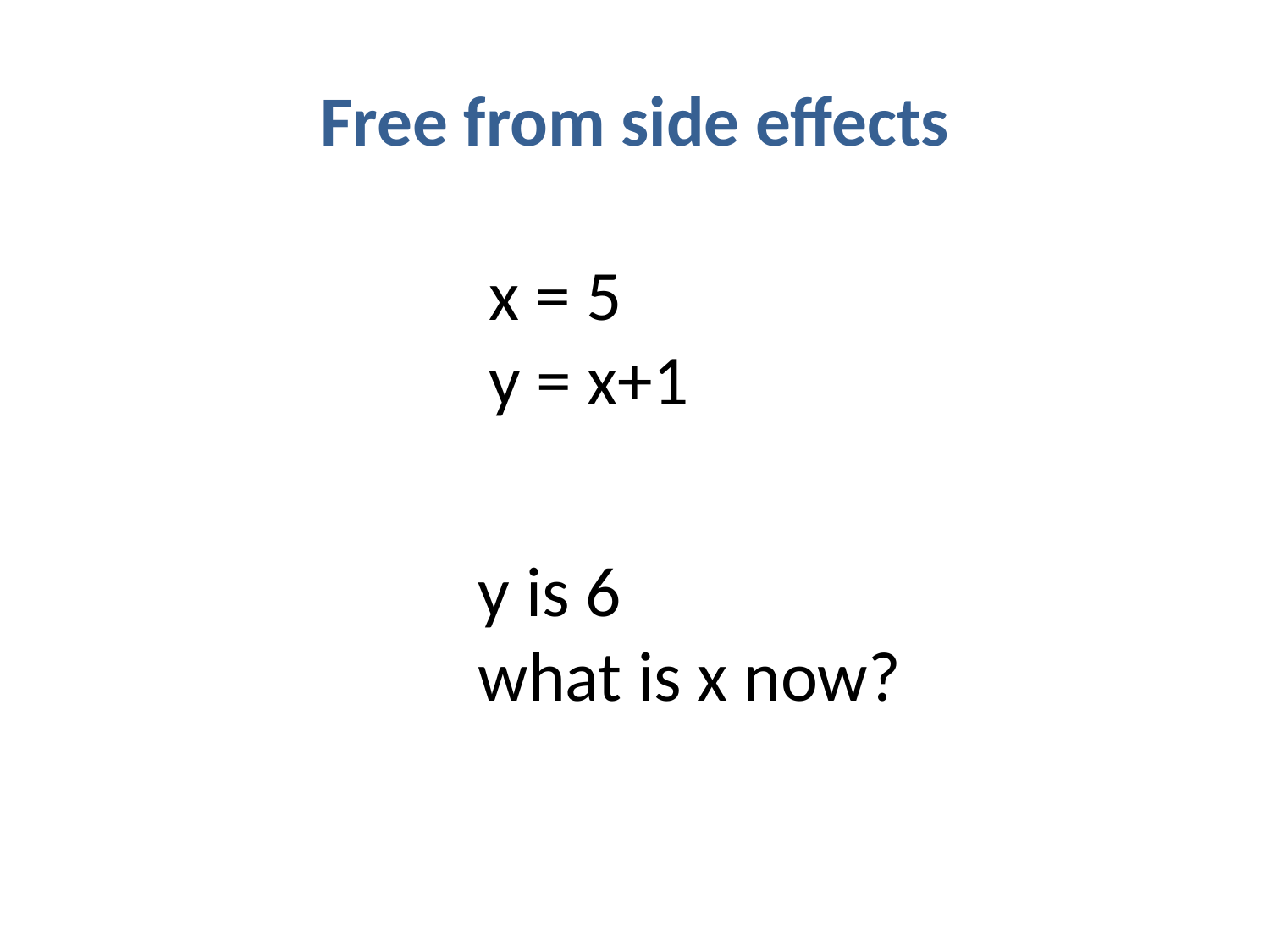

# Free from side effects
x = 5
y = x+1
y is 6
what is x now?